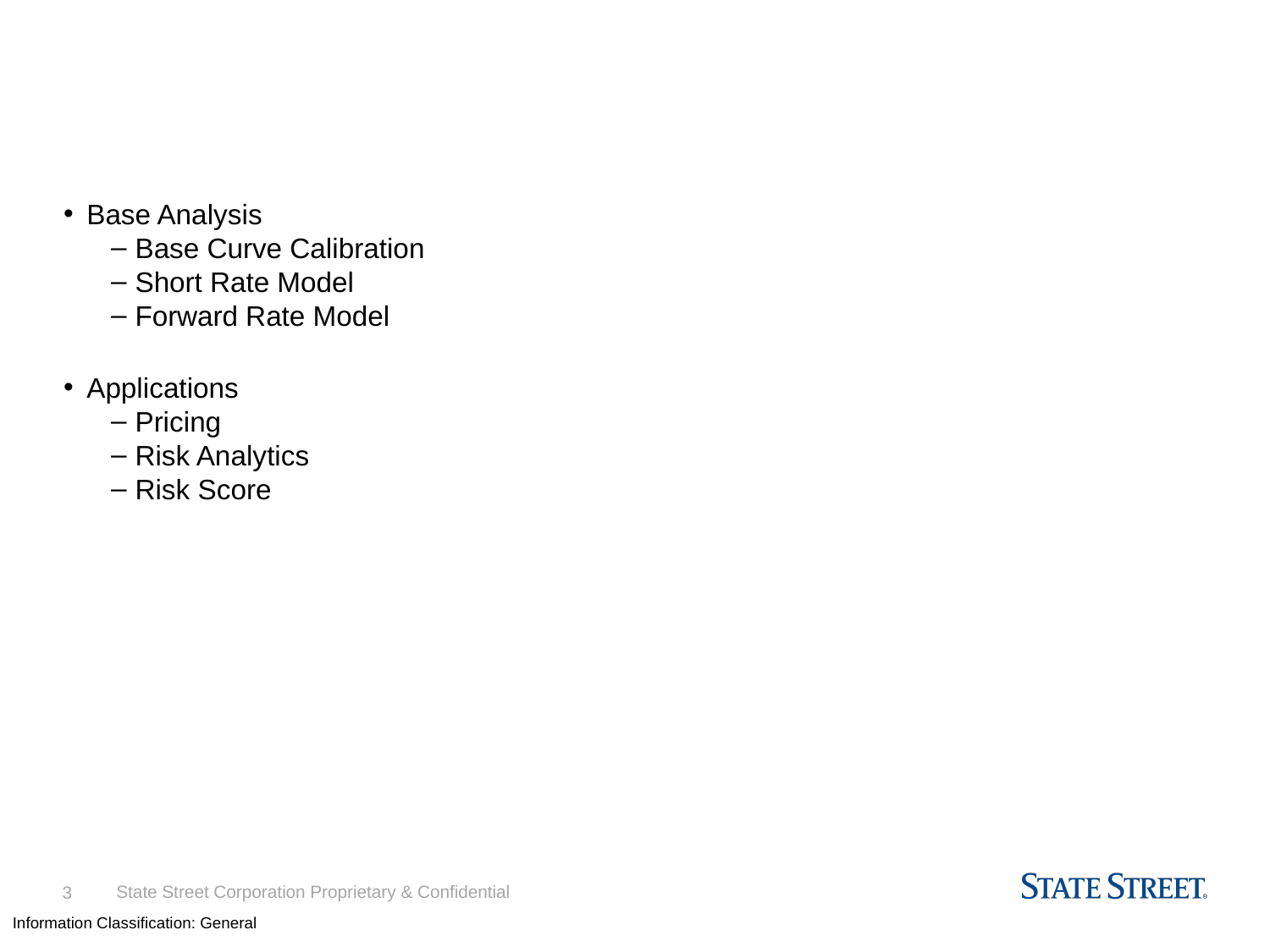

Blueprint
Fixed Income Analytics Platform
Base Analysis
Base Curve Calibration
Short Rate Model
Forward Rate Model

Applications
Pricing
Risk Analytics
Risk Score